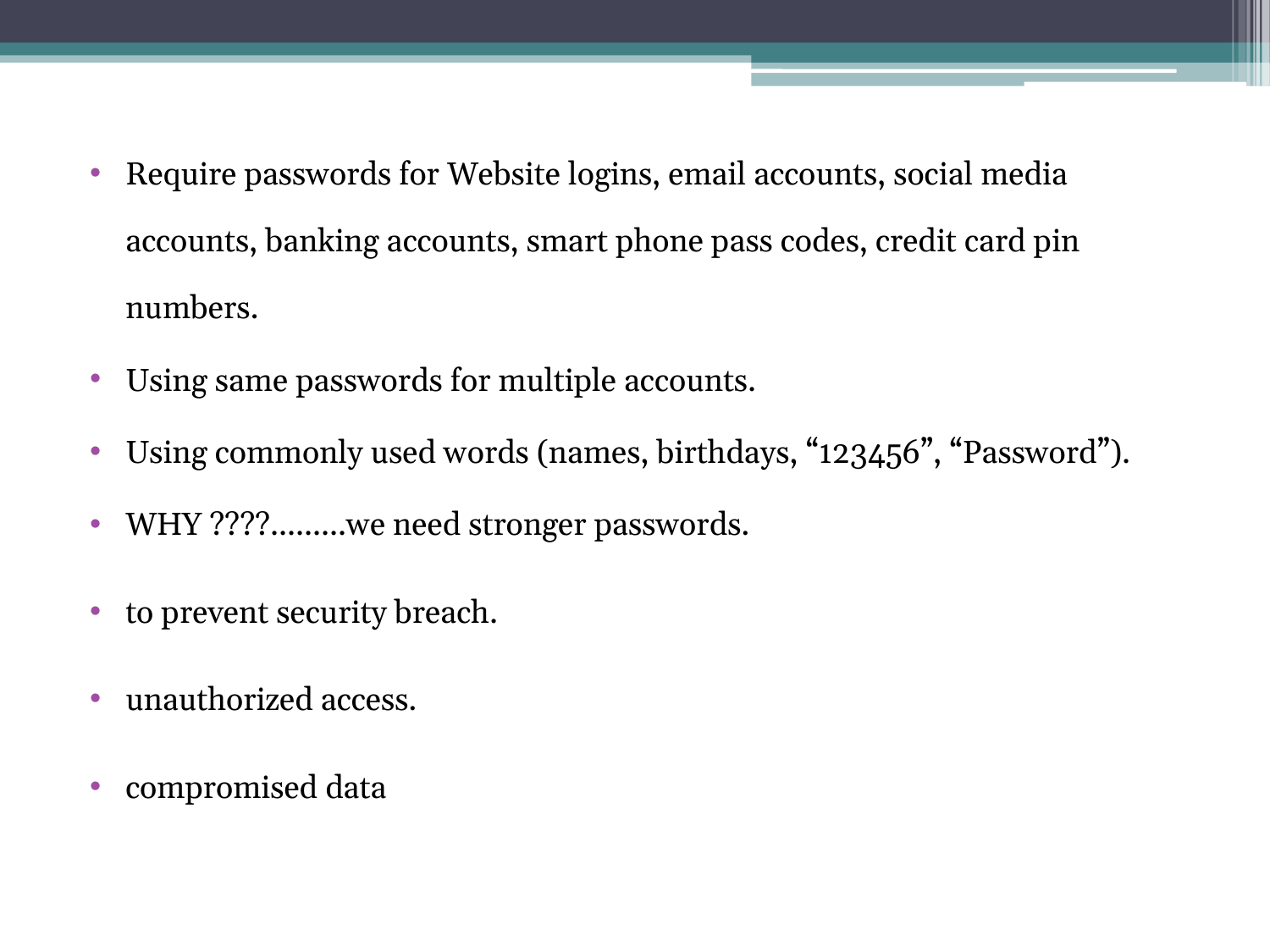

Require passwords for Website logins, email accounts, social media accounts, banking accounts, smart phone pass codes, credit card pin numbers.
Using same passwords for multiple accounts.
Using commonly used words (names, birthdays, “123456”, “Password”).
WHY ????.........we need stronger passwords.
to prevent security breach.
unauthorized access.
compromised data